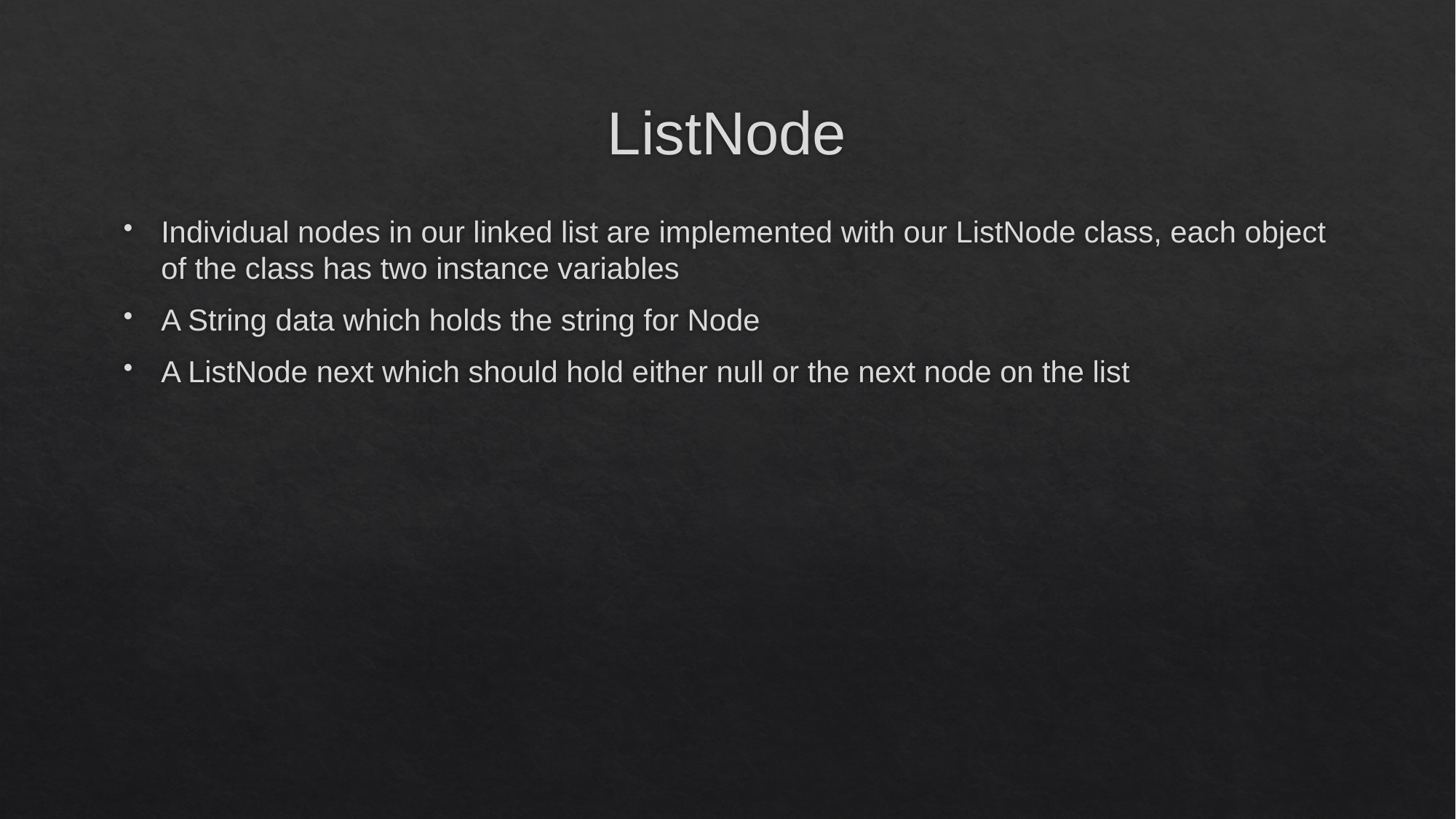

# ListNode
Individual nodes in our linked list are implemented with our ListNode class, each object of the class has two instance variables
A String data which holds the string for Node
A ListNode next which should hold either null or the next node on the list